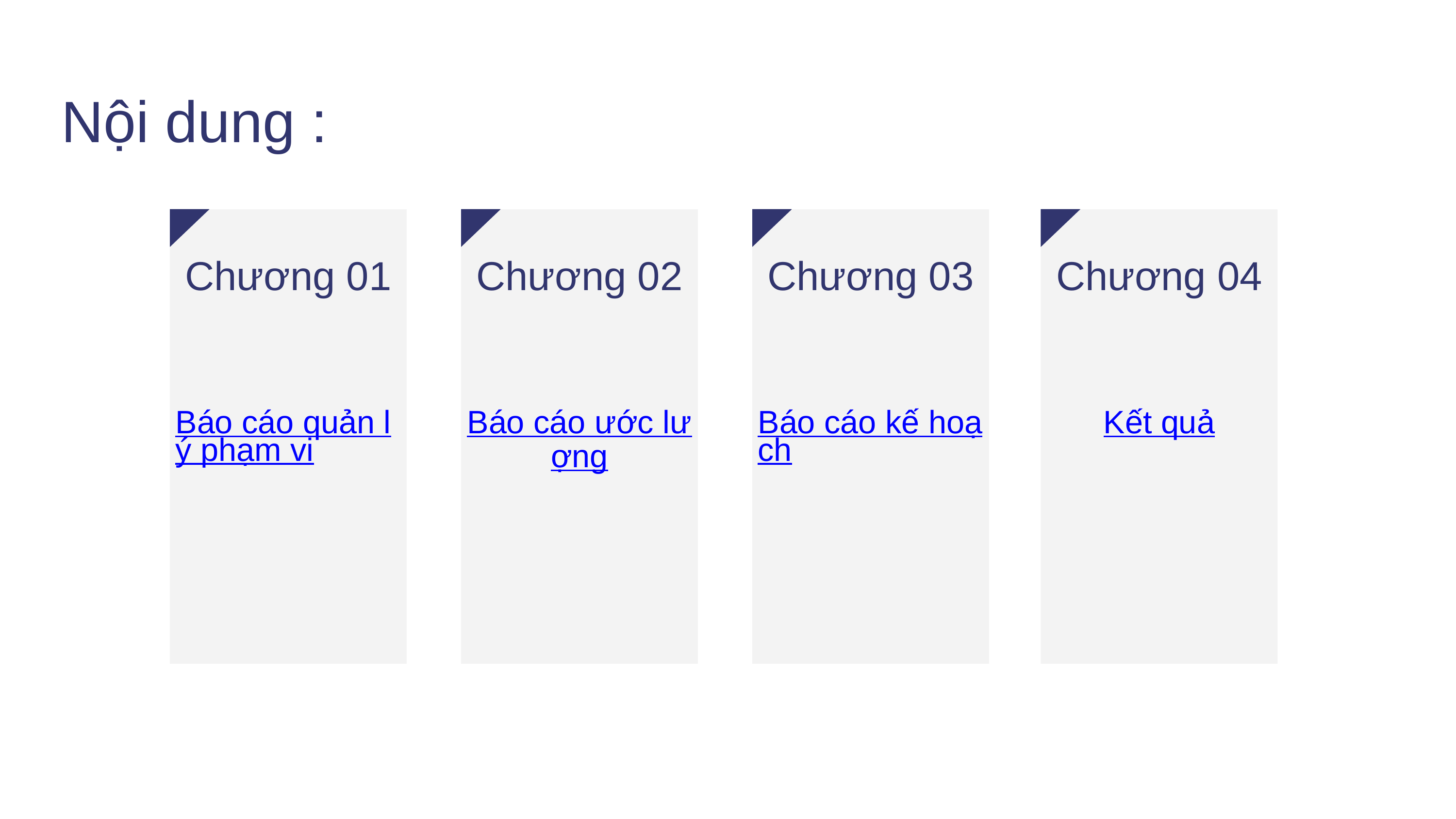

Nội dung :

Chương 01
Báo cáo quản lý phạm vi
Chương 02
Báo cáo ước lượng
Chương 03
Báo cáo kế hoạch
Chương 04
Kết quả